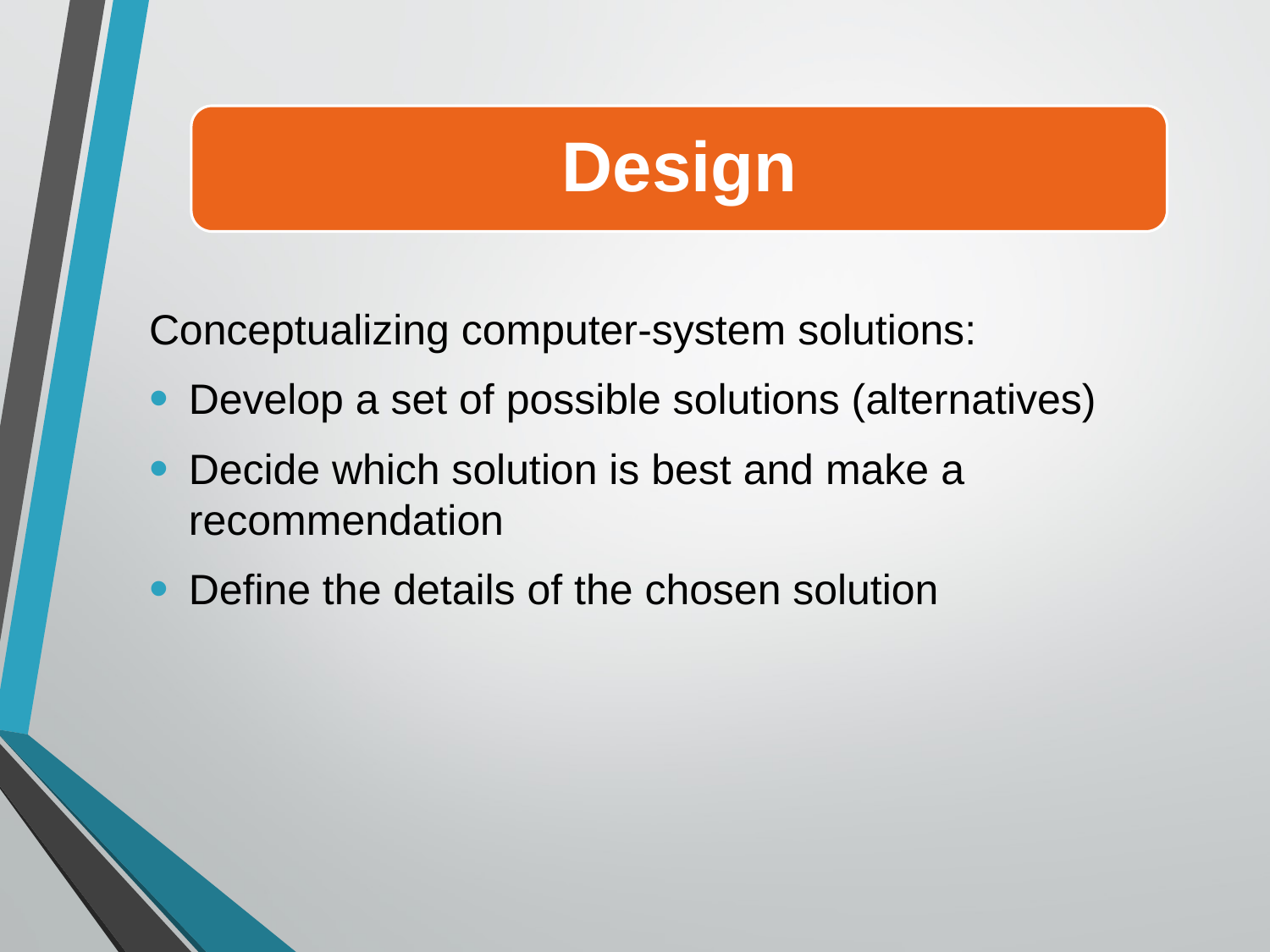

Design
Conceptualizing computer-system solutions:
Develop a set of possible solutions (alternatives)
Decide which solution is best and make a recommendation
Define the details of the chosen solution